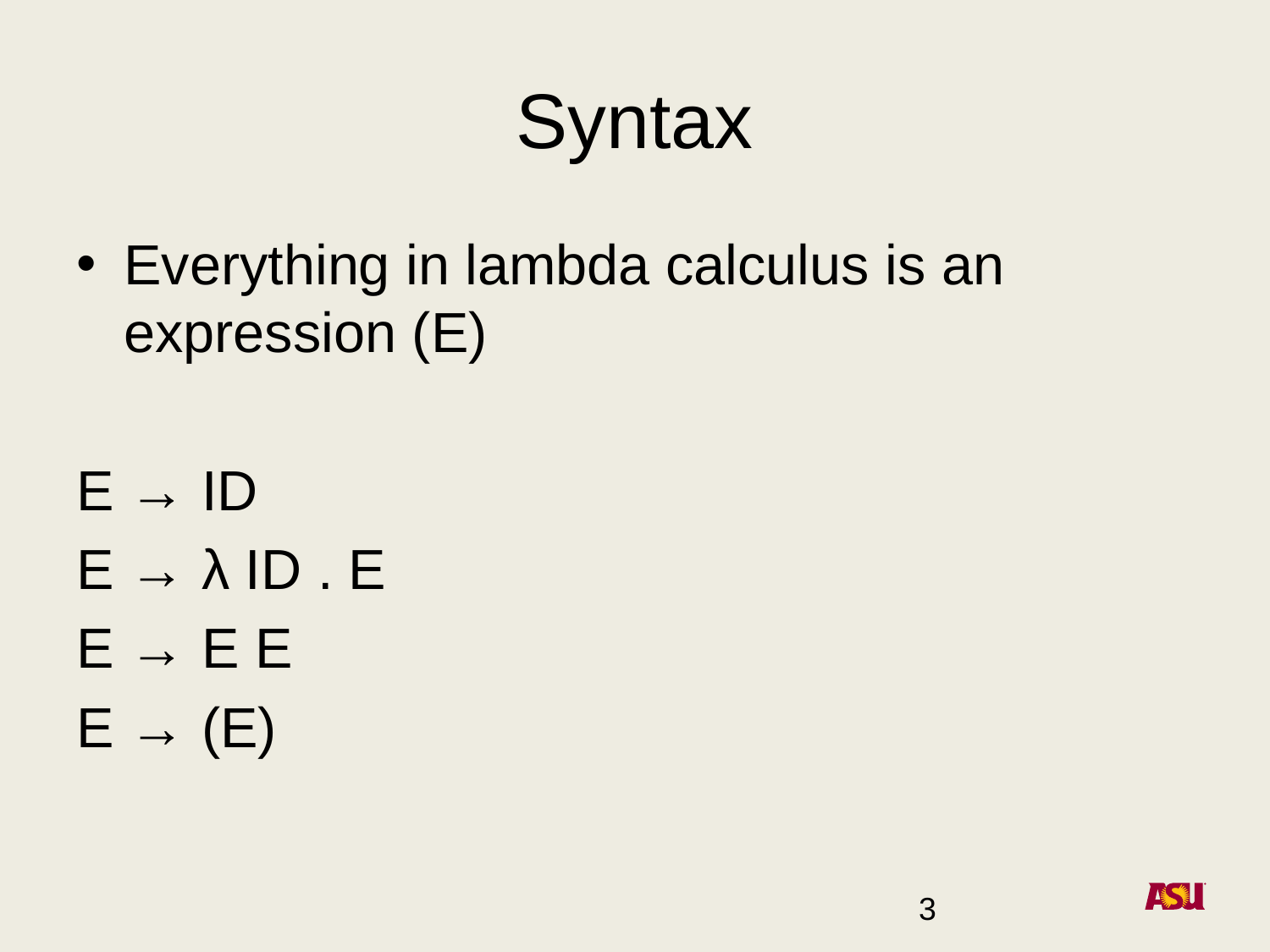

# Syntax
Everything in lambda calculus is an expression (E)

E → ID
E → λ ID . E
E → E E
E → (E)
3